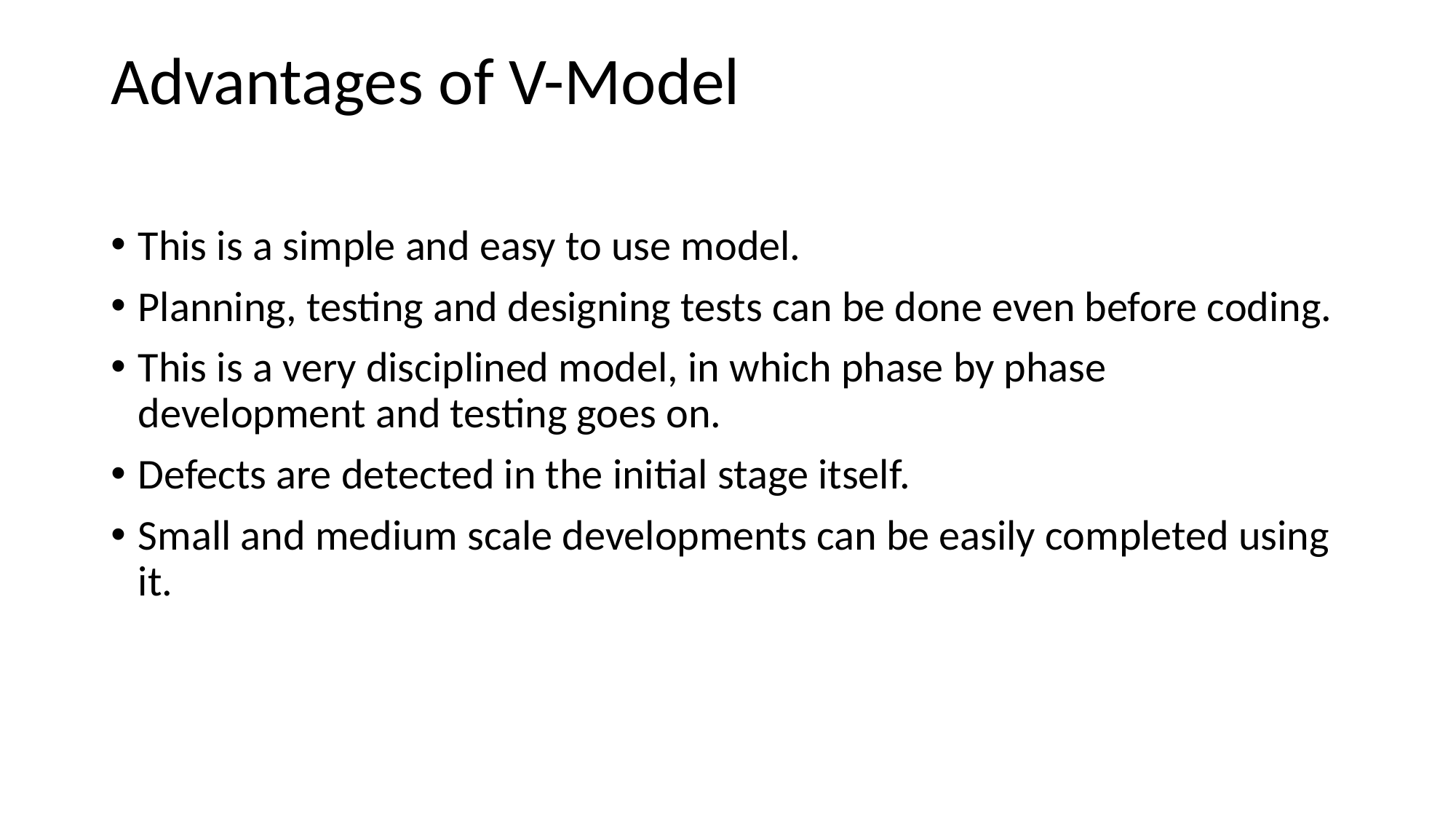

# Advantages of V-Model
This is a simple and easy to use model.
Planning, testing and designing tests can be done even before coding.
This is a very disciplined model, in which phase by phase development and testing goes on.
Defects are detected in the initial stage itself.
Small and medium scale developments can be easily completed using it.